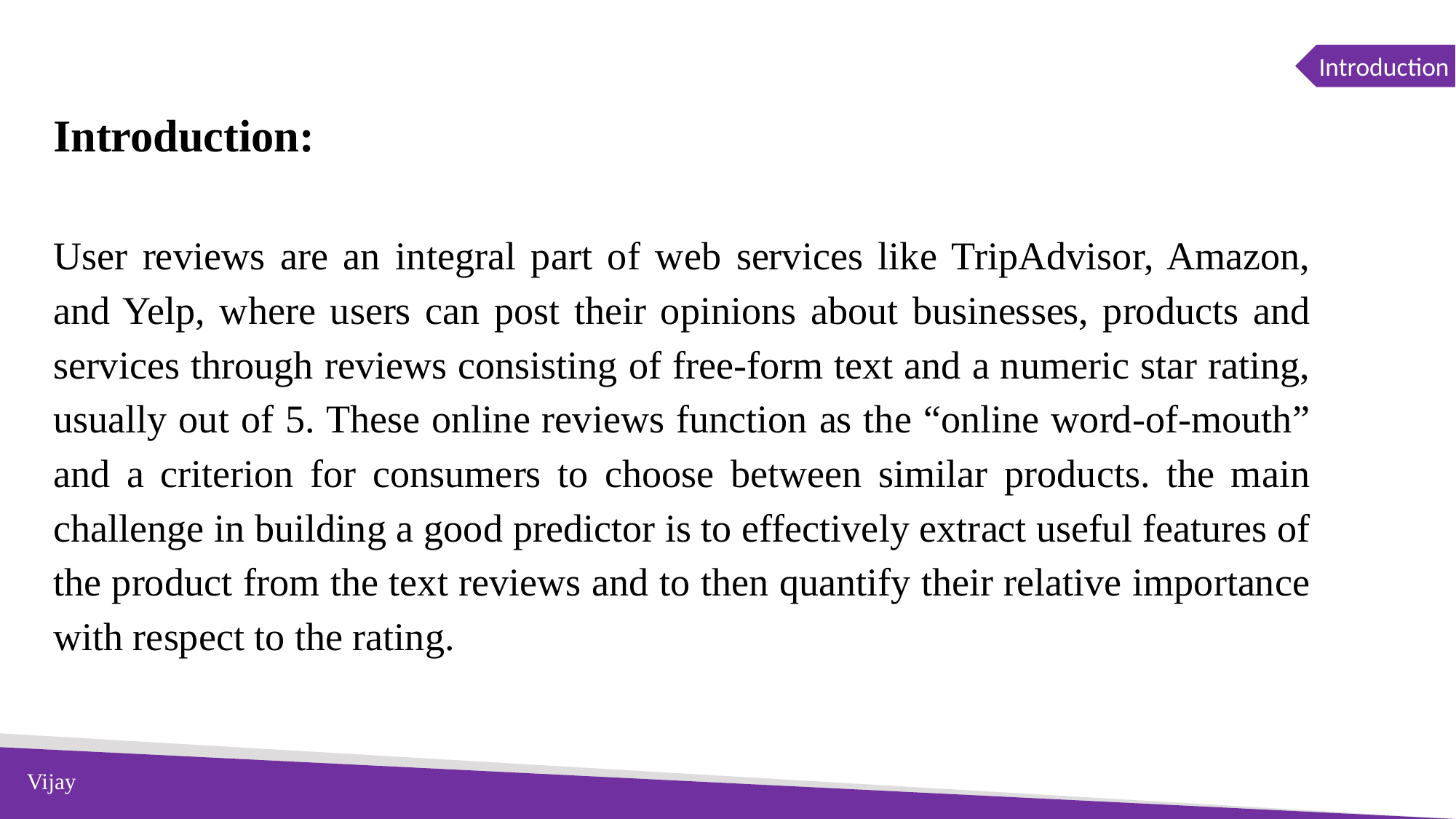

Introduction

Introduction:

User reviews are an integral part of web services like TripAdvisor, Amazon, and Yelp, where users can post their opinions about businesses, products and services through reviews consisting of free-form text and a numeric star rating, usually out of 5. These online reviews function as the “online word-of-mouth” and a criterion for consumers to choose between similar products. the main challenge in building a good predictor is to effectively extract useful features of the product from the text reviews and to then quantify their relative importance with respect to the rating.

Vijay